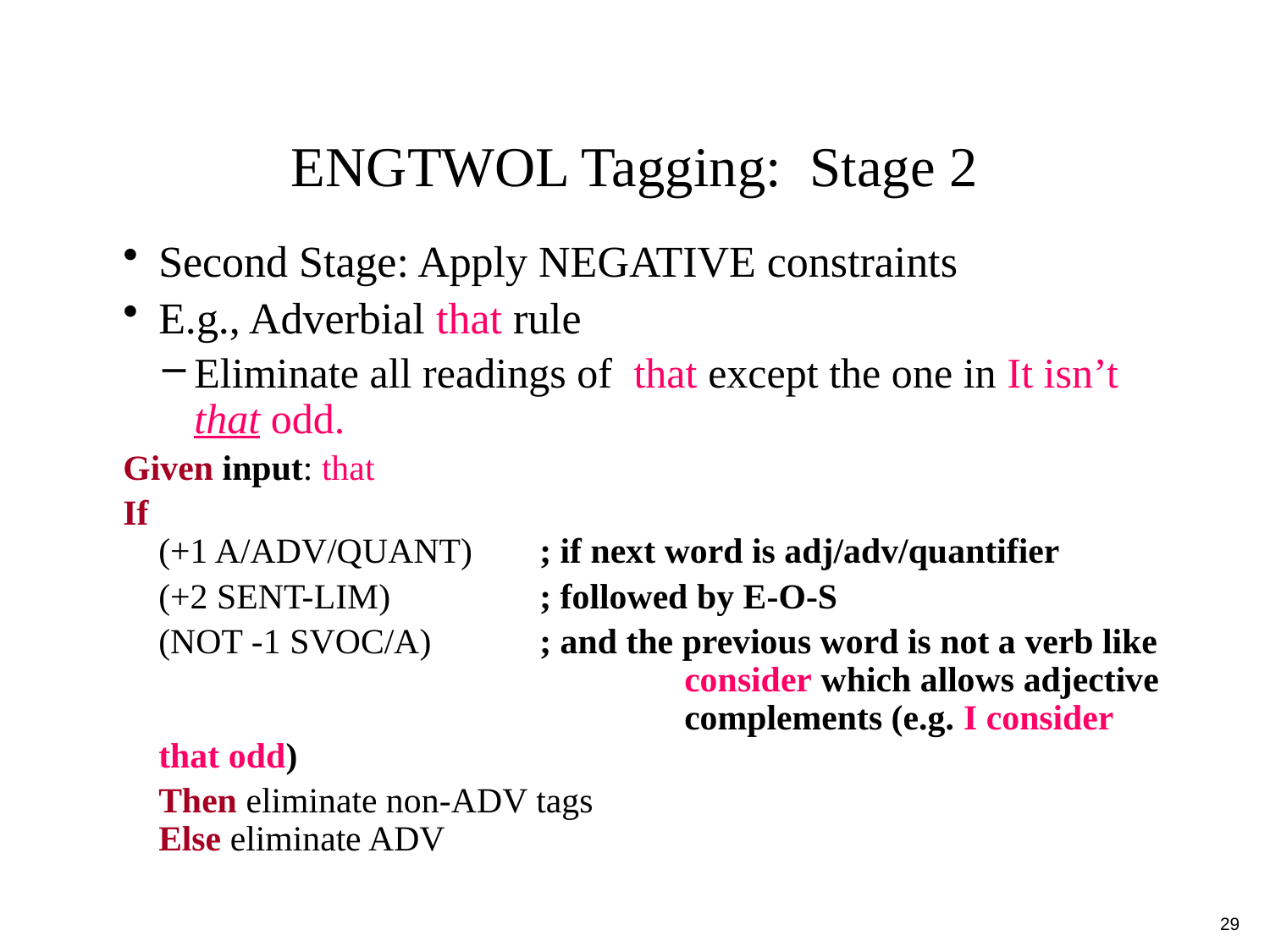

# ENGTWOL Tagging:  Stage 2
Second Stage: Apply NEGATIVE constraints
E.g., Adverbial that rule
Eliminate all readings of  that except the one in It isn’t that odd.
Given input: that
If
(+1 A/ADV/QUANT) 	; if next word is adj/adv/quantifier
	(+2 SENT-LIM)        	; followed by E-O-S
	(NOT -1 SVOC/A)     	; and the previous word is not a verb like 				  consider which allows adjective  				  complements (e.g. I consider that odd)
	Then eliminate non-ADV tags
Else eliminate ADV
29